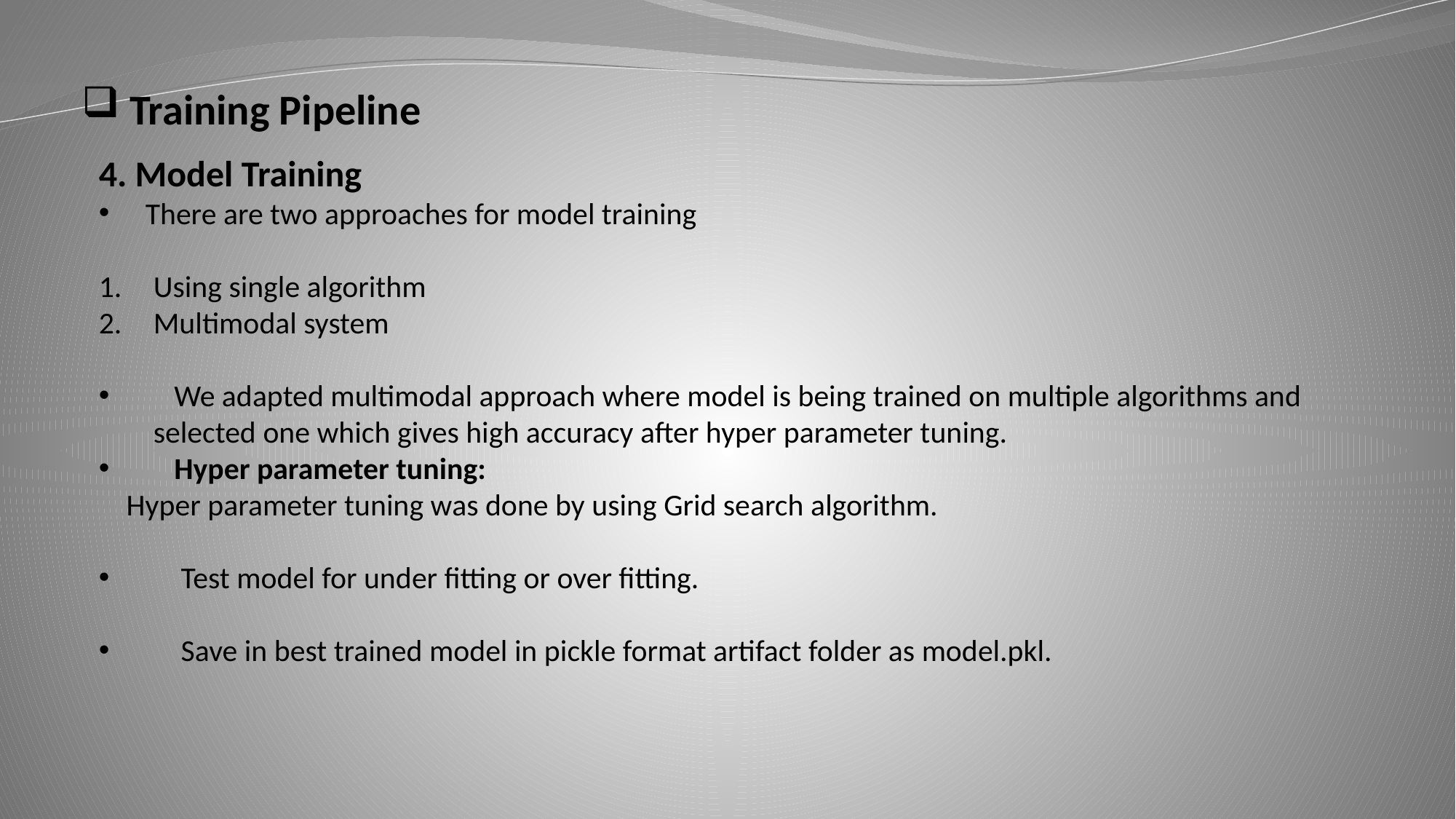

Training Pipeline
4. Model Training
   There are two approaches for model training

Using single algorithm
Multimodal system

   We adapted multimodal approach where model is being trained on multiple algorithms and   selected one which gives high accuracy after hyper parameter tuning.
   Hyper parameter tuning:
    Hyper parameter tuning was done by using Grid search algorithm.

    Test model for under fitting or over fitting.

    Save in best trained model in pickle format artifact folder as model.pkl.